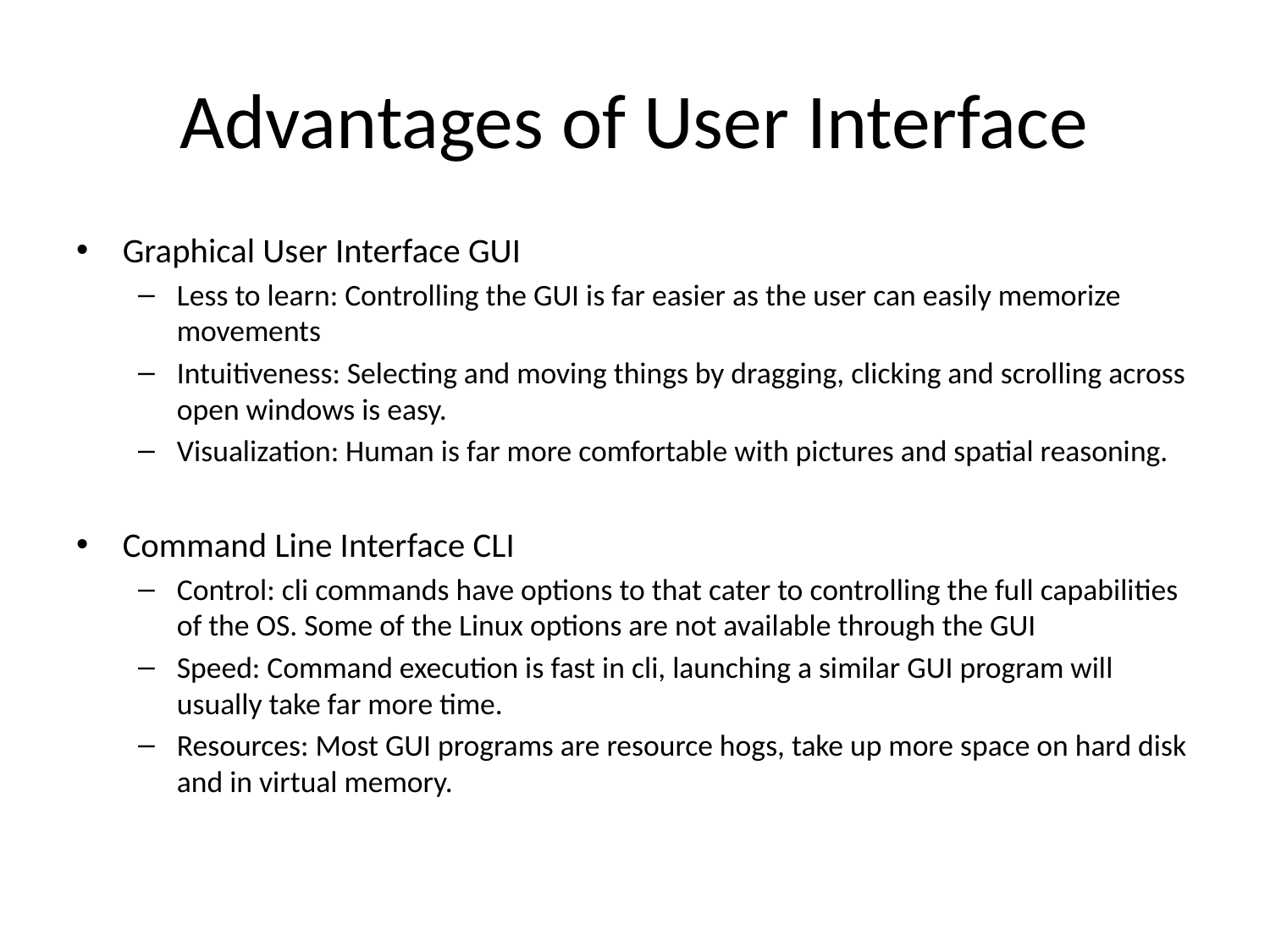

# Advantages of User Interface
Graphical User Interface GUI
Less to learn: Controlling the GUI is far easier as the user can easily memorize movements
Intuitiveness: Selecting and moving things by dragging, clicking and scrolling across open windows is easy.
Visualization: Human is far more comfortable with pictures and spatial reasoning.

Command Line Interface CLI
Control: cli commands have options to that cater to controlling the full capabilities of the OS. Some of the Linux options are not available through the GUI
Speed: Command execution is fast in cli, launching a similar GUI program will usually take far more time.
Resources: Most GUI programs are resource hogs, take up more space on hard disk and in virtual memory.